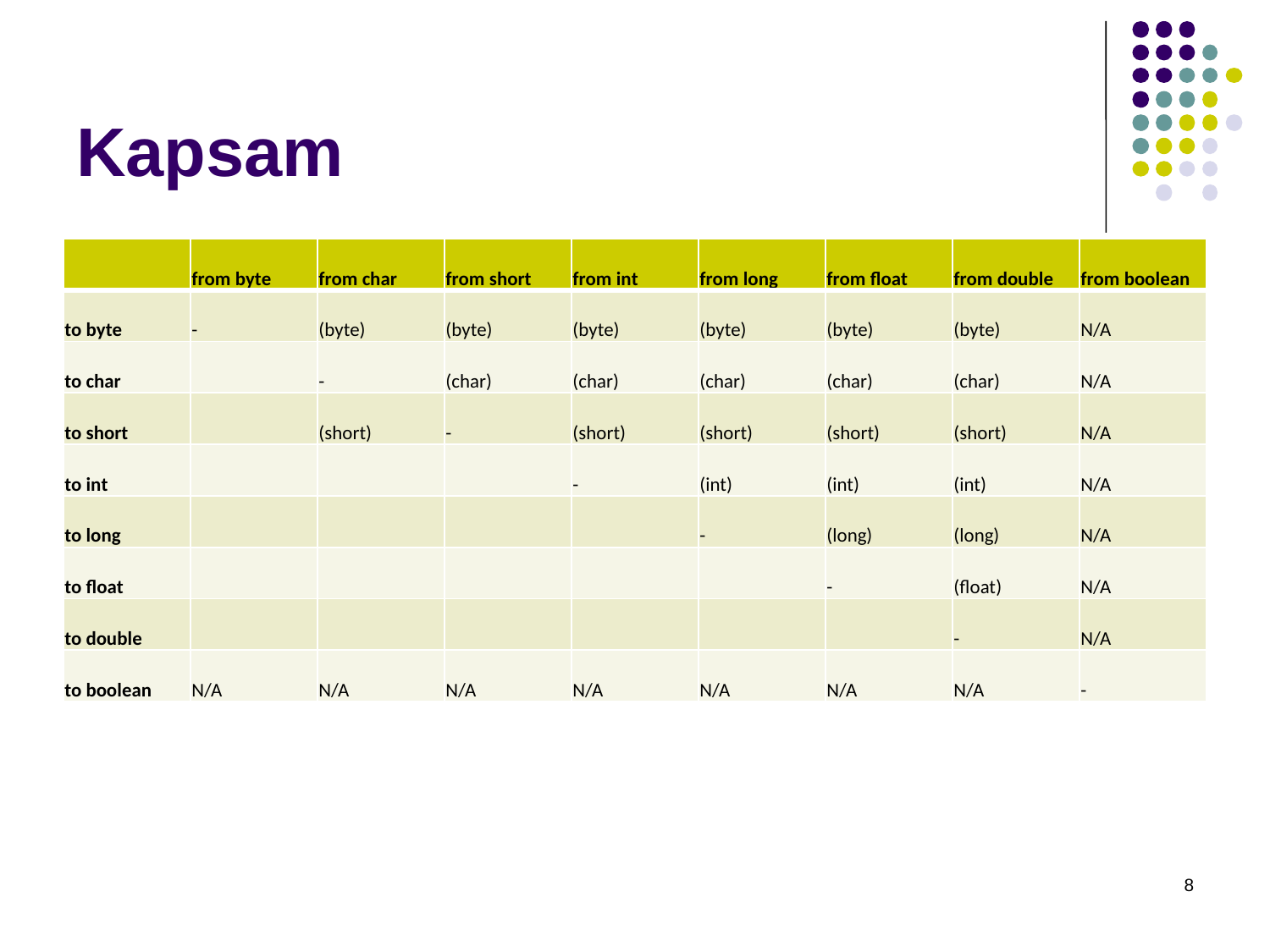

# Kapsam
|  | from byte | from char | from short | from int | from long | from float | from double | from boolean |
| --- | --- | --- | --- | --- | --- | --- | --- | --- |
| to byte | - | (byte) | (byte) | (byte) | (byte) | (byte) | (byte) | N/A |
| to char |  | - | (char) | (char) | (char) | (char) | (char) | N/A |
| to short |  | (short) | - | (short) | (short) | (short) | (short) | N/A |
| to int |  |  |  | - | (int) | (int) | (int) | N/A |
| to long |  |  |  |  | - | (long) | (long) | N/A |
| to float |  |  |  |  |  | - | (float) | N/A |
| to double |  |  |  |  |  |  | - | N/A |
| to boolean | N/A | N/A | N/A | N/A | N/A | N/A | N/A | - |
8